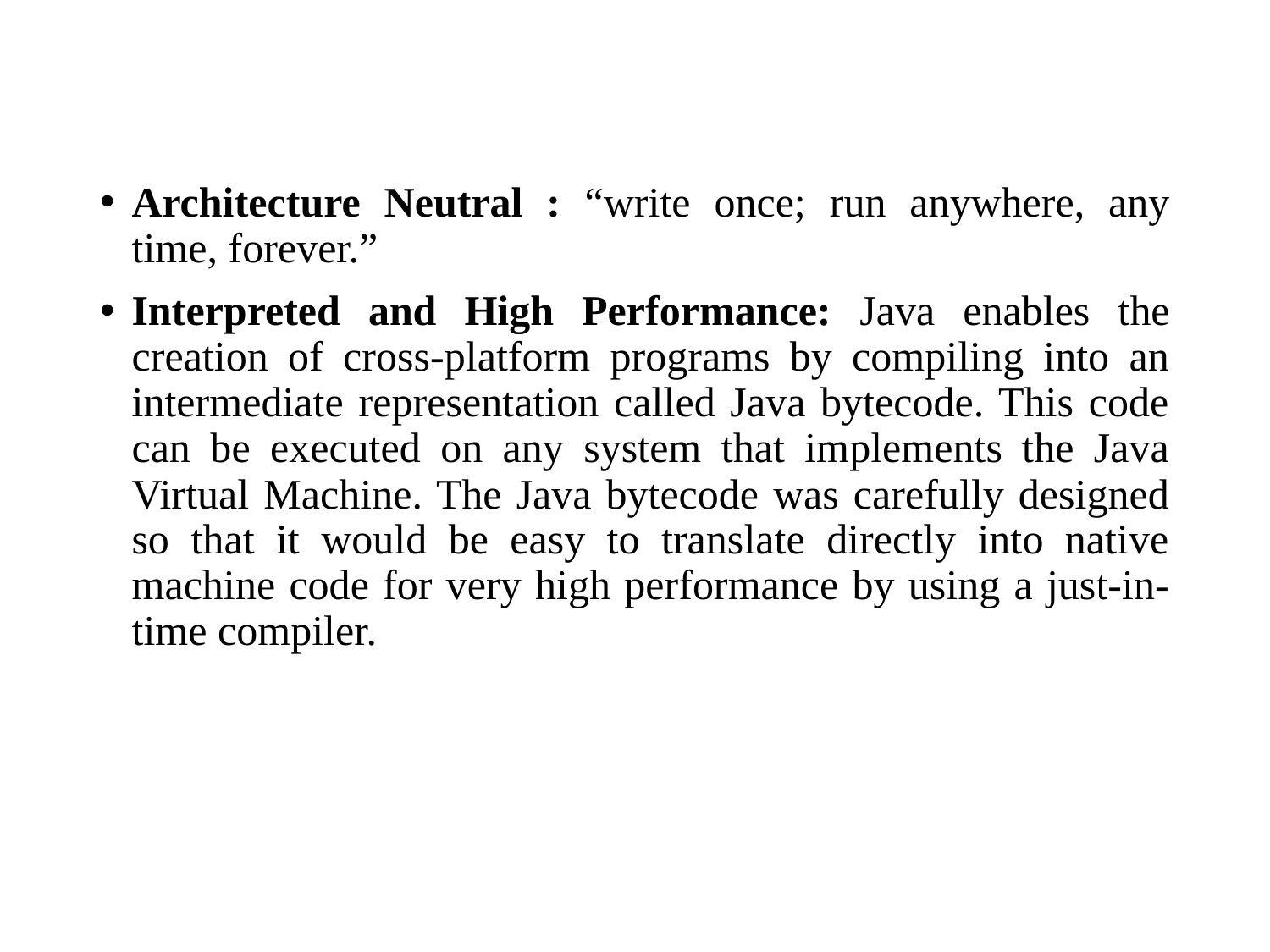

#
Architecture Neutral : “write once; run anywhere, any time, forever.”
Interpreted and High Performance: Java enables the creation of cross-platform programs by compiling into an intermediate representation called Java bytecode. This code can be executed on any system that implements the Java Virtual Machine. The Java bytecode was carefully designed so that it would be easy to translate directly into native machine code for very high performance by using a just-in-time compiler.